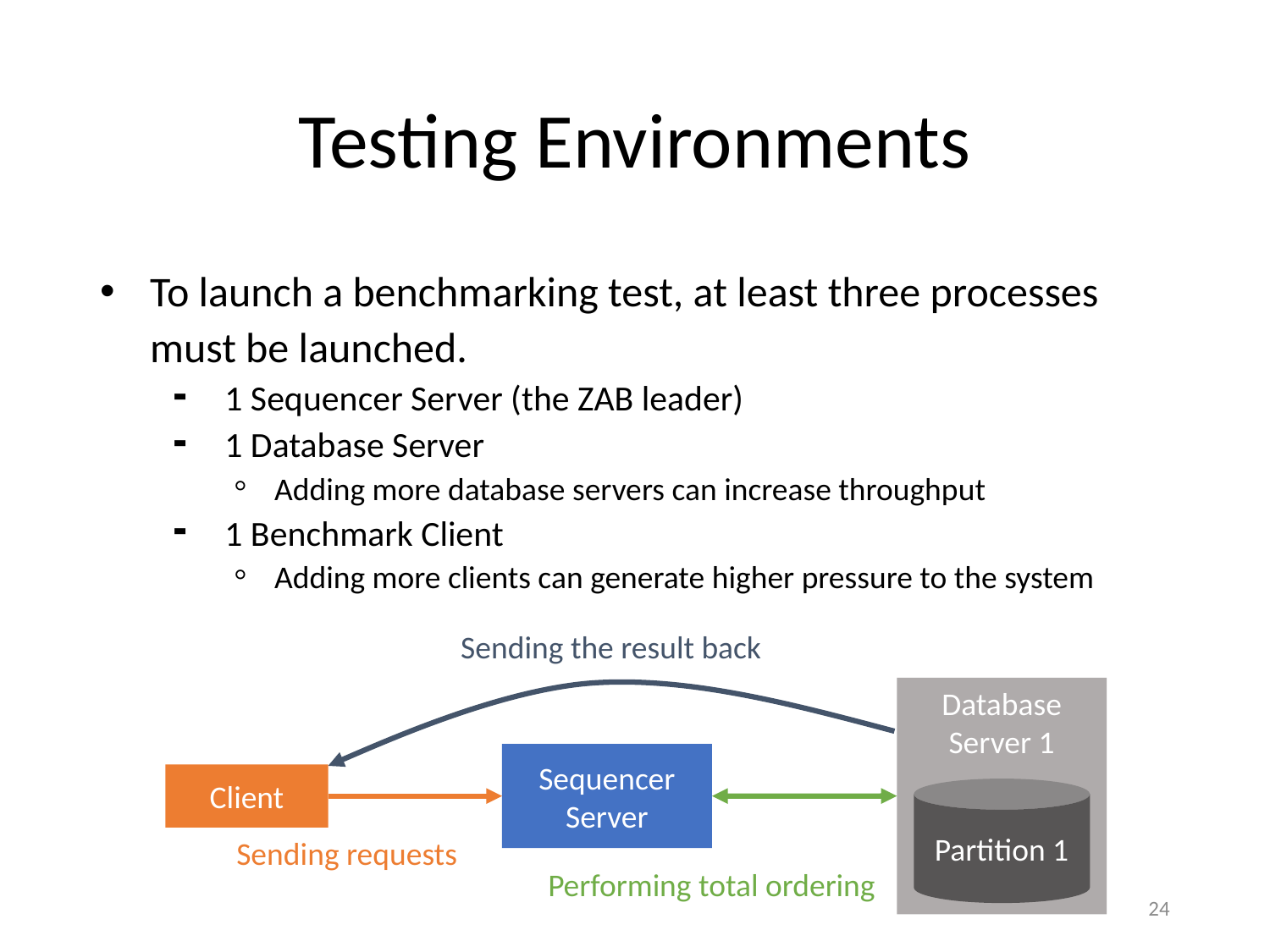

# Testing Environments
To launch a benchmarking test, at least three processes must be launched.
1 Sequencer Server (the ZAB leader)
1 Database Server
Adding more database servers can increase throughput
1 Benchmark Client
Adding more clients can generate higher pressure to the system
Sending the result back
Database
Server 1

Sequencer
Server
Client
Partition 1
Sending requests
Performing total ordering
24